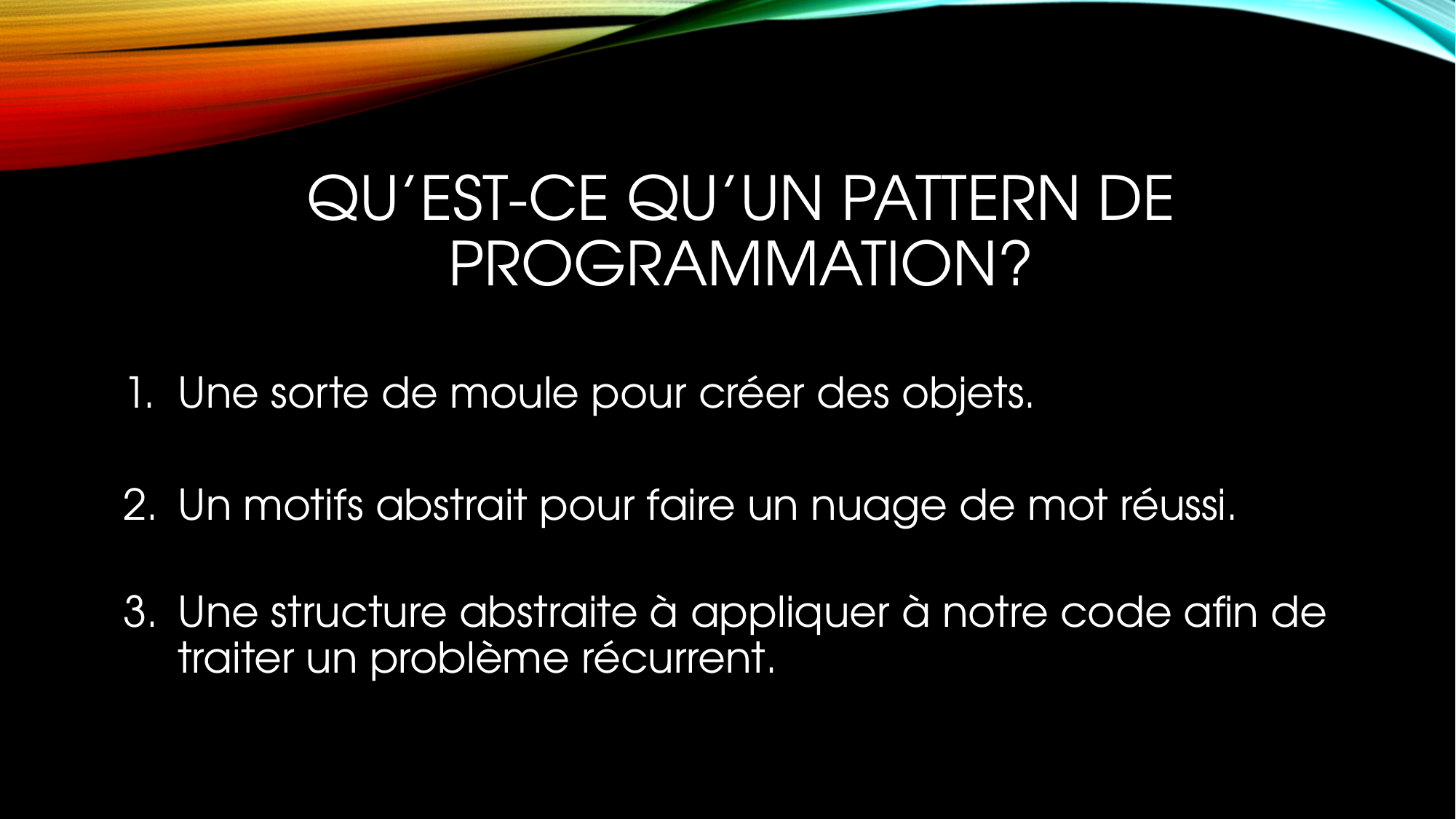

# Qu’est-ce qu’un Pattern de programmation?
Une sorte de moule pour créer des objets.
Un motifs abstrait pour faire un nuage de mot réussi.
Une structure abstraite à appliquer à notre code afin de traiter un problème récurrent.